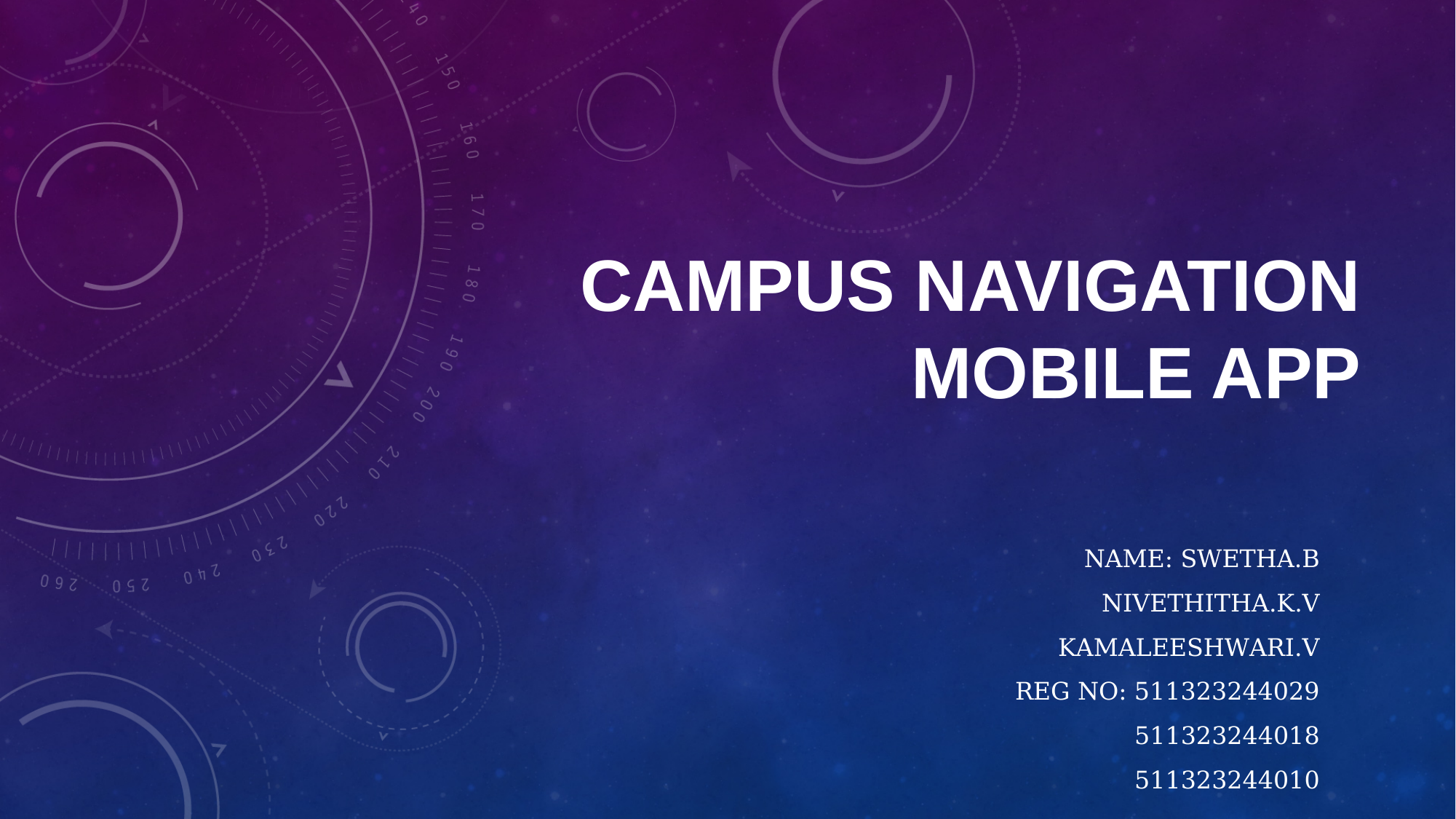

# CAMPUS NAVIGATION MOBILE APP
NAMe: swetha.b
Nivethitha.k.v
Kamaleeshwari.v
Reg no: 511323244029
511323244018
511323244010